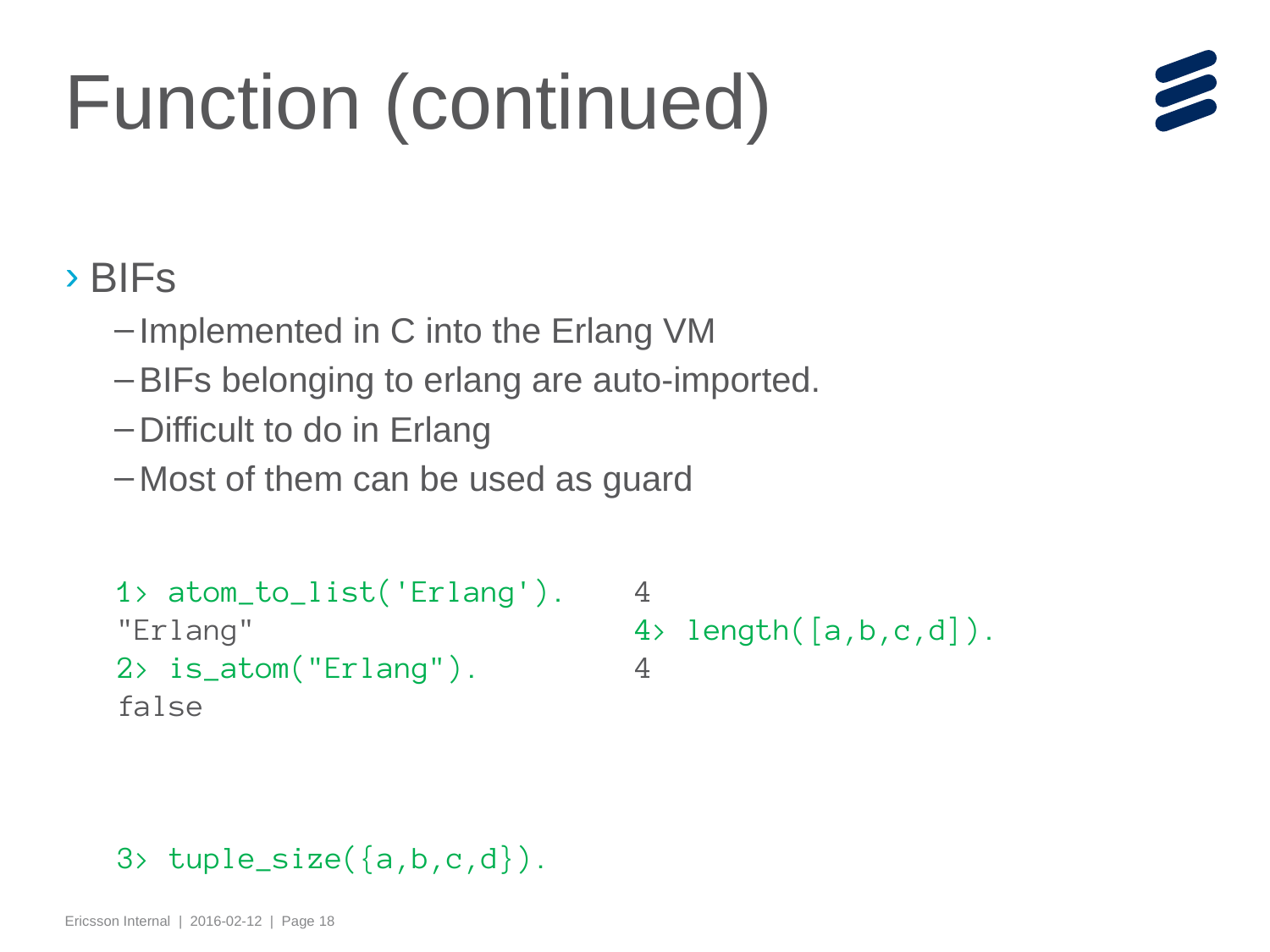

# Function (continued)
BIFs
Implemented in C into the Erlang VM
BIFs belonging to erlang are auto-imported.
Difficult to do in Erlang
Most of them can be used as guard

1> atom_to_list('Erlang').
"Erlang"
2> is_atom("Erlang").
false

3> tuple_size({a,b,c,d}).
4
4> length([a,b,c,d]).
4